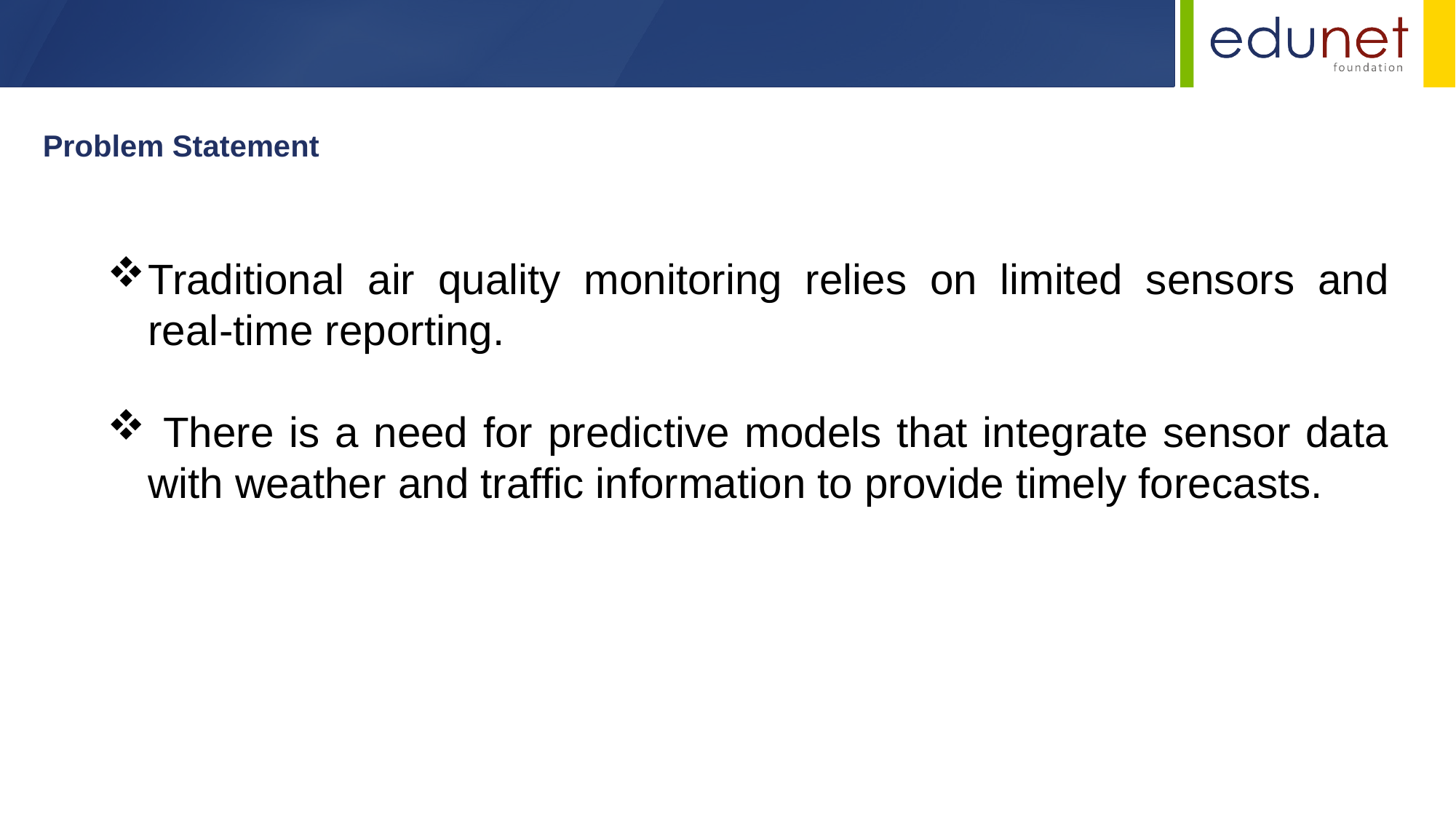

Problem Statement
Traditional air quality monitoring relies on limited sensors and real-time reporting.

 There is a need for predictive models that integrate sensor data with weather and traffic information to provide timely forecasts.